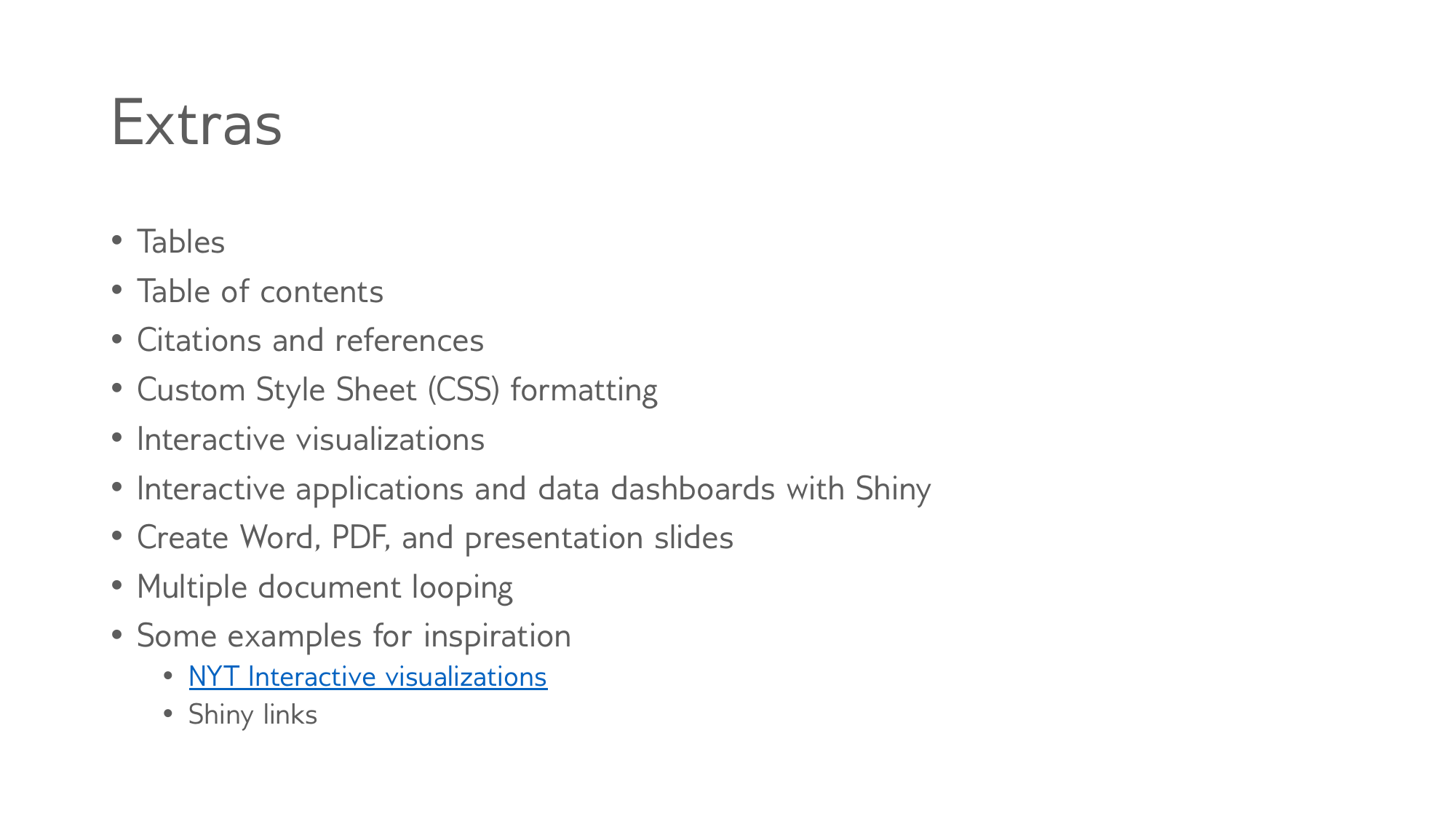

# Extras
Tables
Table of contents
Citations and references
Custom Style Sheet (CSS) formatting
Interactive visualizations
Interactive applications and data dashboards with Shiny
Create Word, PDF, and presentation slides
Multiple document looping
Some examples for inspiration
NYT Interactive visualizations
Shiny links